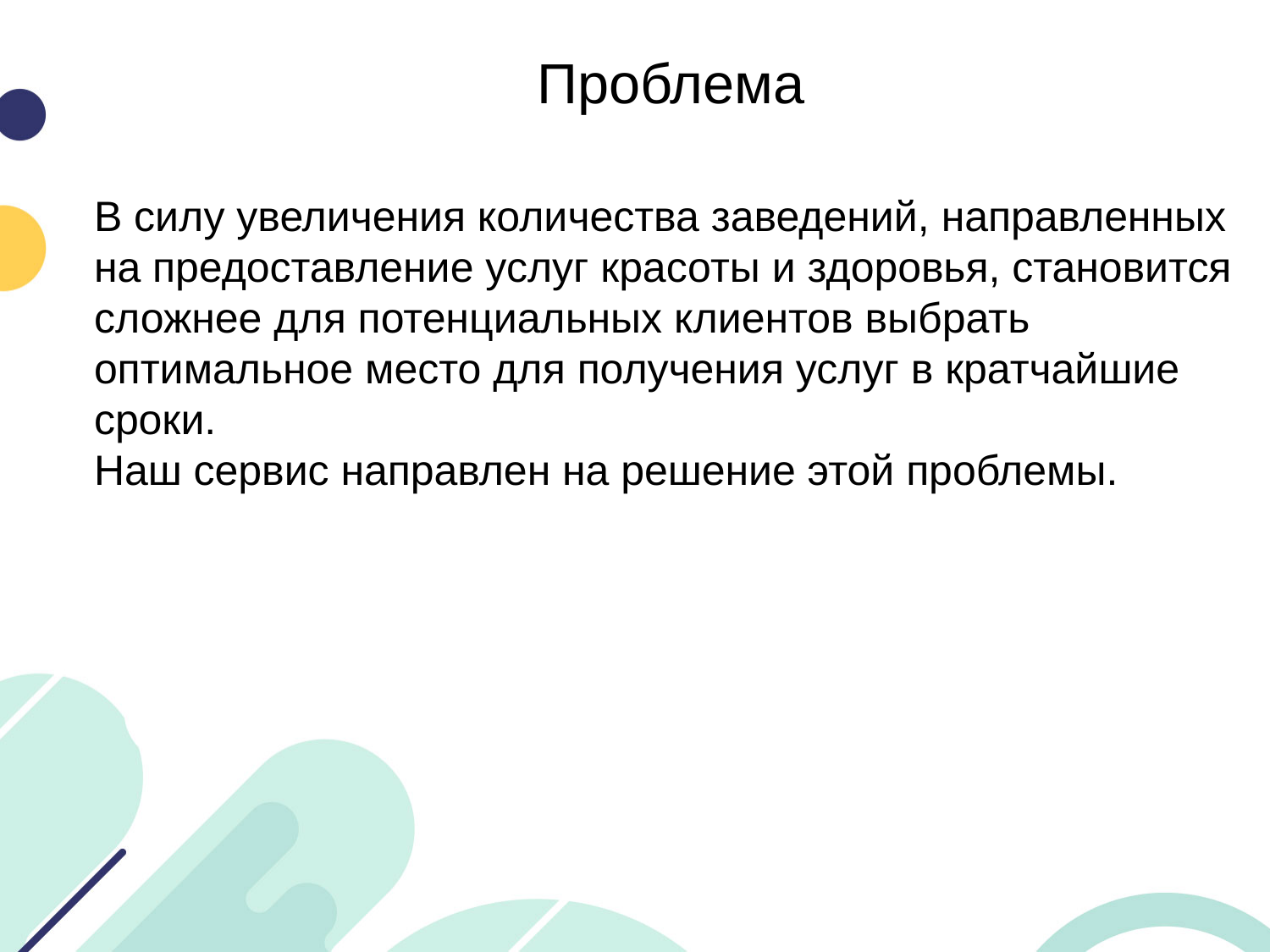

Проблема
В силу увеличения количества заведений, направленных на предоставление услуг красоты и здоровья, становится сложнее для потенциальных клиентов выбрать оптимальное место для получения услуг в кратчайшие сроки.
Наш сервис направлен на решение этой проблемы.